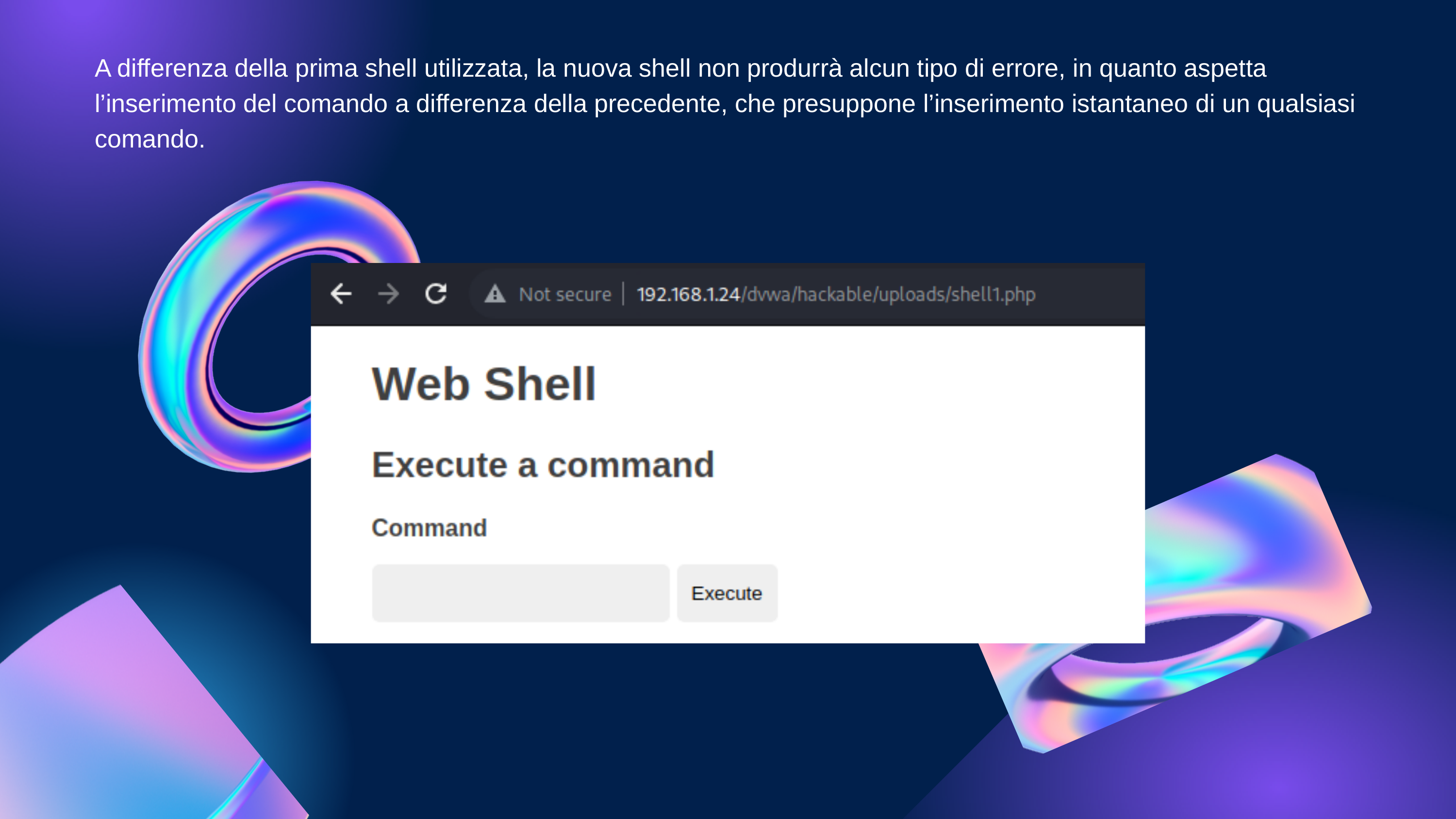

A differenza della prima shell utilizzata, la nuova shell non produrrà alcun tipo di errore, in quanto aspetta l’inserimento del comando a differenza della precedente, che presuppone l’inserimento istantaneo di un qualsiasi comando.